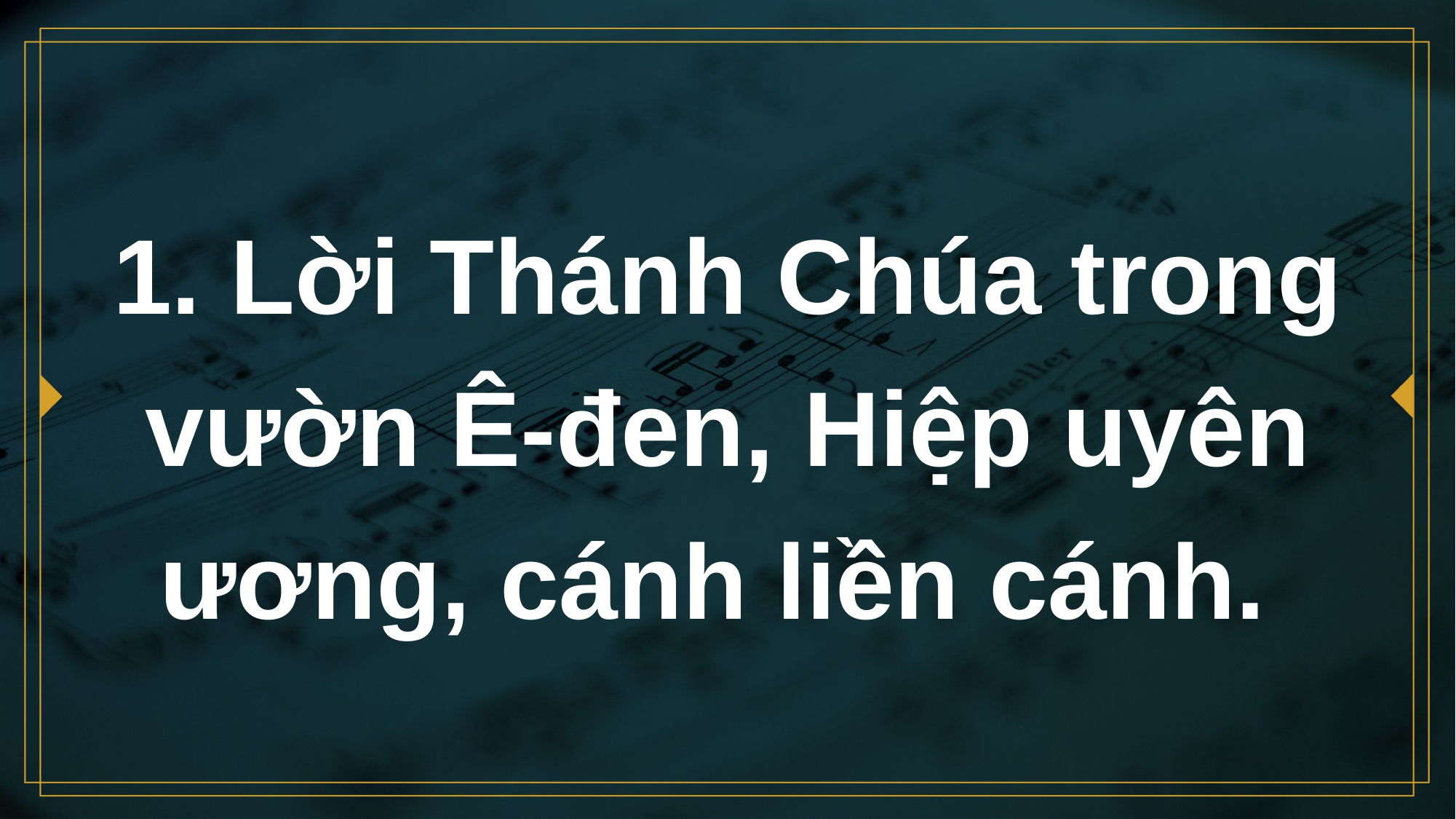

# 1. Lời Thánh Chúa trong vườn Ê-đen, Hiệp uyên ương, cánh liền cánh.